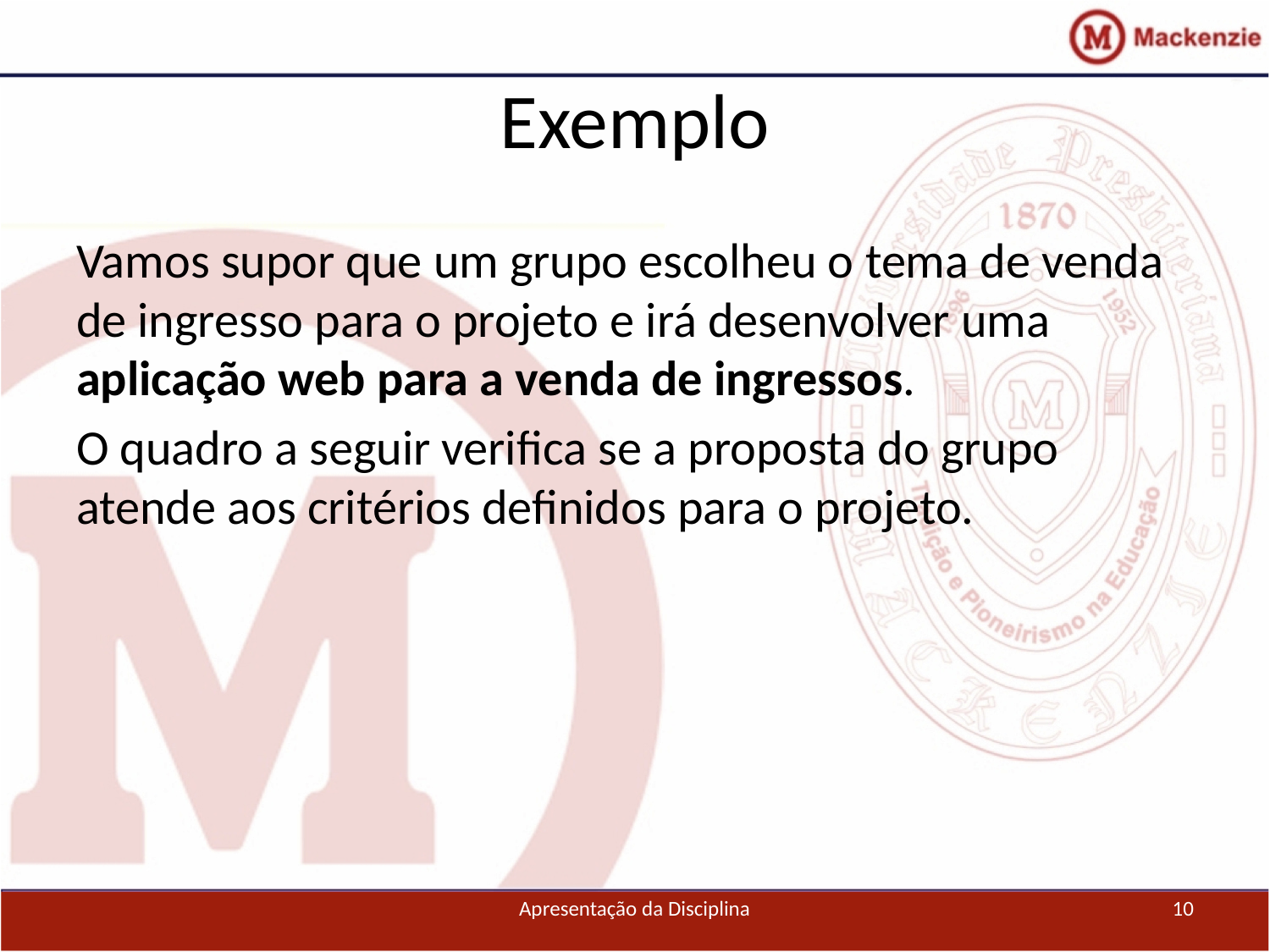

# Exemplo
Vamos supor que um grupo escolheu o tema de venda de ingresso para o projeto e irá desenvolver uma aplicação web para a venda de ingressos.
O quadro a seguir verifica se a proposta do grupo atende aos critérios definidos para o projeto.

Apresentação da Disciplina
10